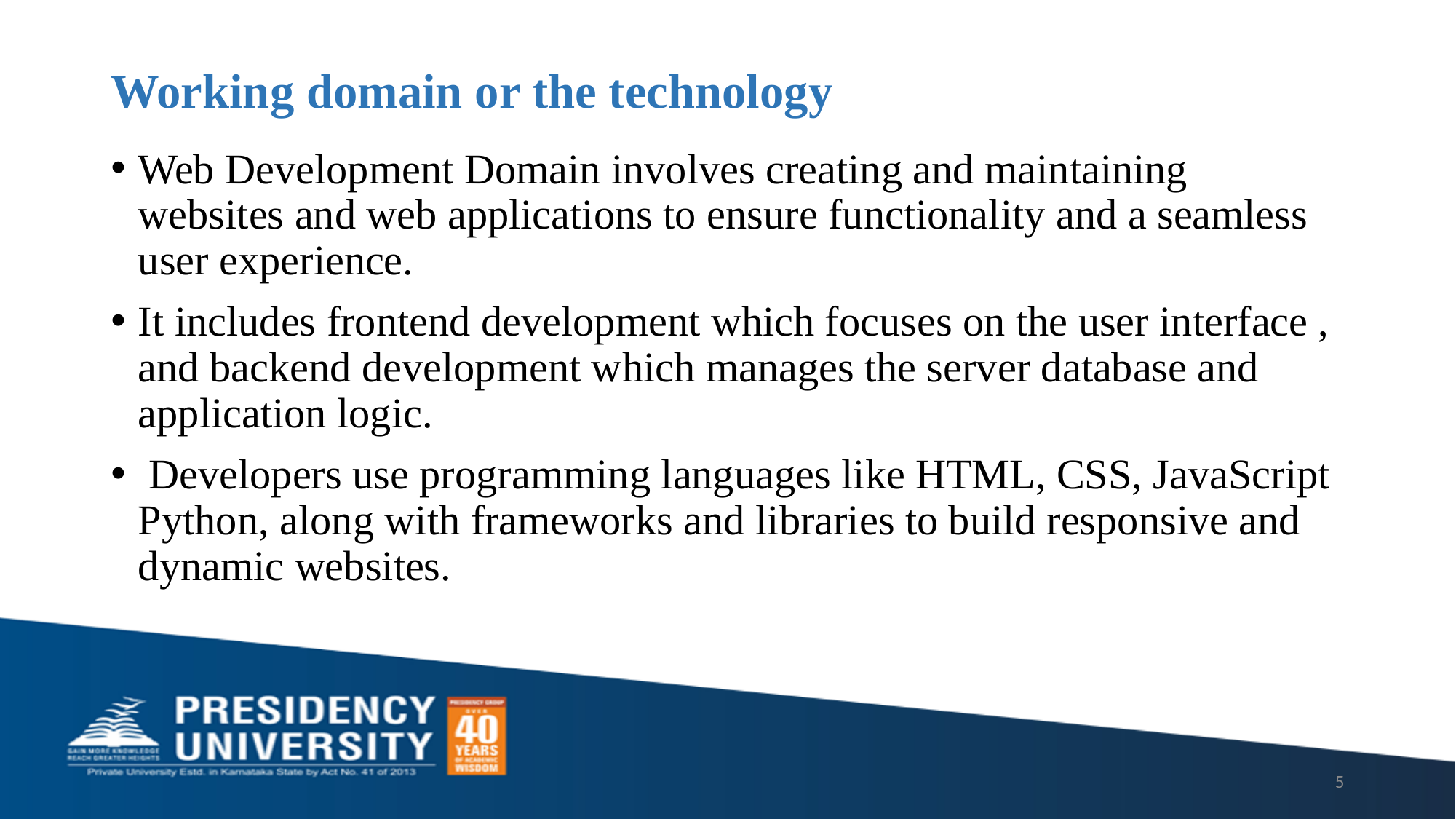

# Working domain or the technology
Web Development Domain involves creating and maintaining websites and web applications to ensure functionality and a seamless user experience.
It includes frontend development which focuses on the user interface , and backend development which manages the server database and application logic.
 Developers use programming languages like HTML, CSS, JavaScript Python, along with frameworks and libraries to build responsive and dynamic websites.

5